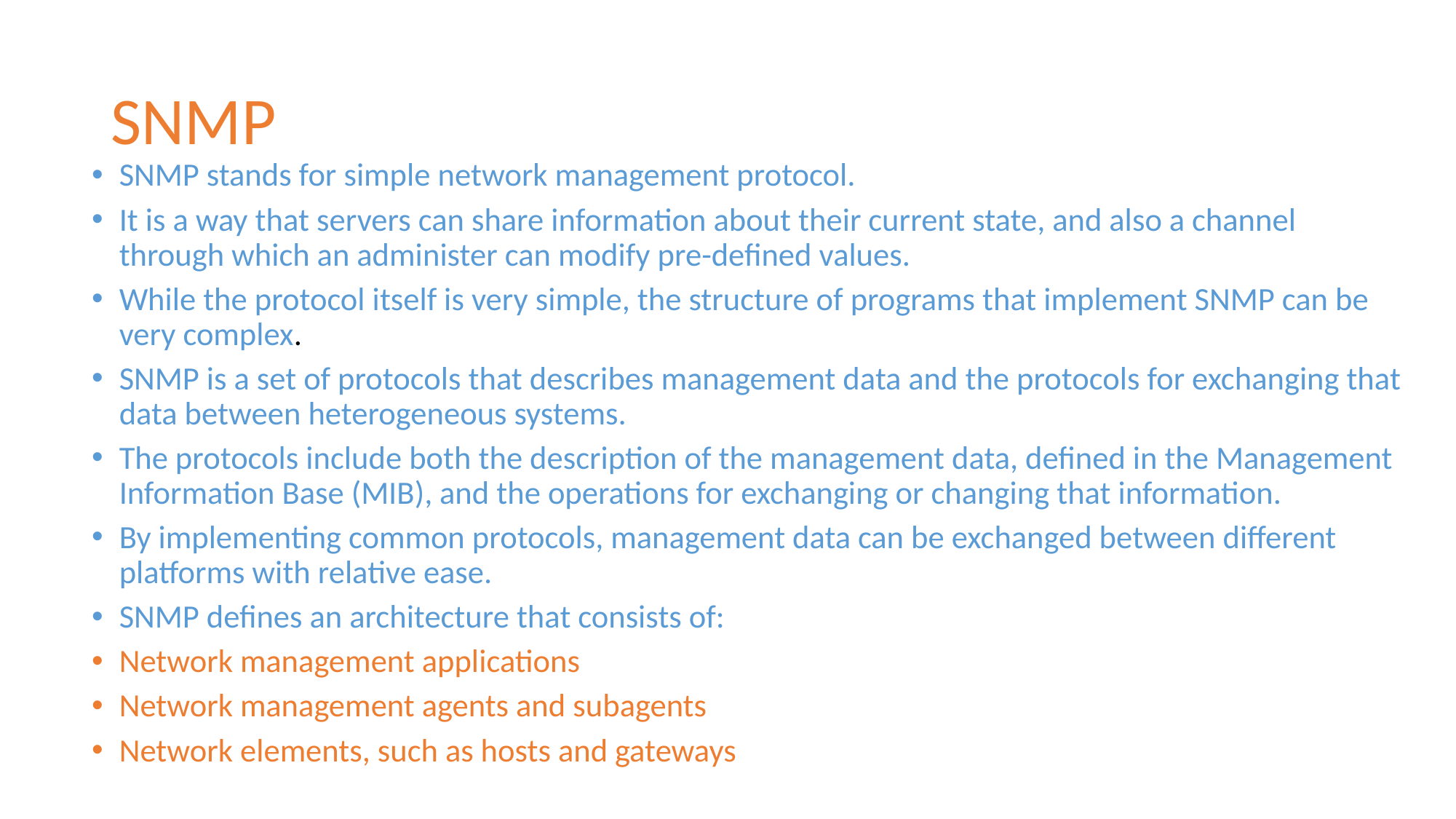

# SNMP
SNMP stands for simple network management protocol.
It is a way that servers can share information about their current state, and also a channel through which an administer can modify pre-defined values.
While the protocol itself is very simple, the structure of programs that implement SNMP can be very complex.
SNMP is a set of protocols that describes management data and the protocols for exchanging that data between heterogeneous systems.
The protocols include both the description of the management data, defined in the Management Information Base (MIB), and the operations for exchanging or changing that information.
By implementing common protocols, management data can be exchanged between different platforms with relative ease.
SNMP defines an architecture that consists of:
Network management applications
Network management agents and subagents
Network elements, such as hosts and gateways